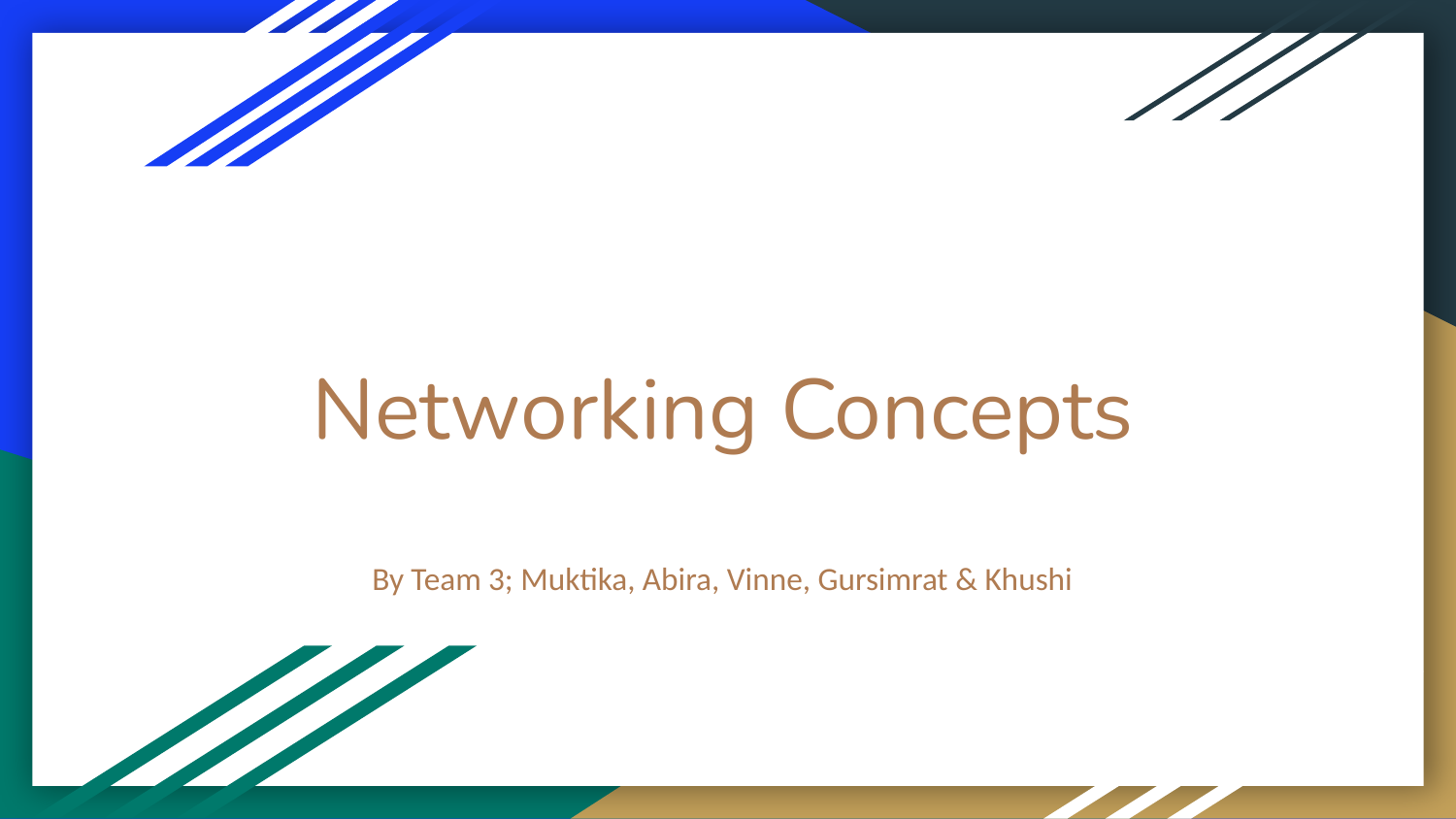

# Networking Concepts
By Team 3; Muktika, Abira, Vinne, Gursimrat & Khushi